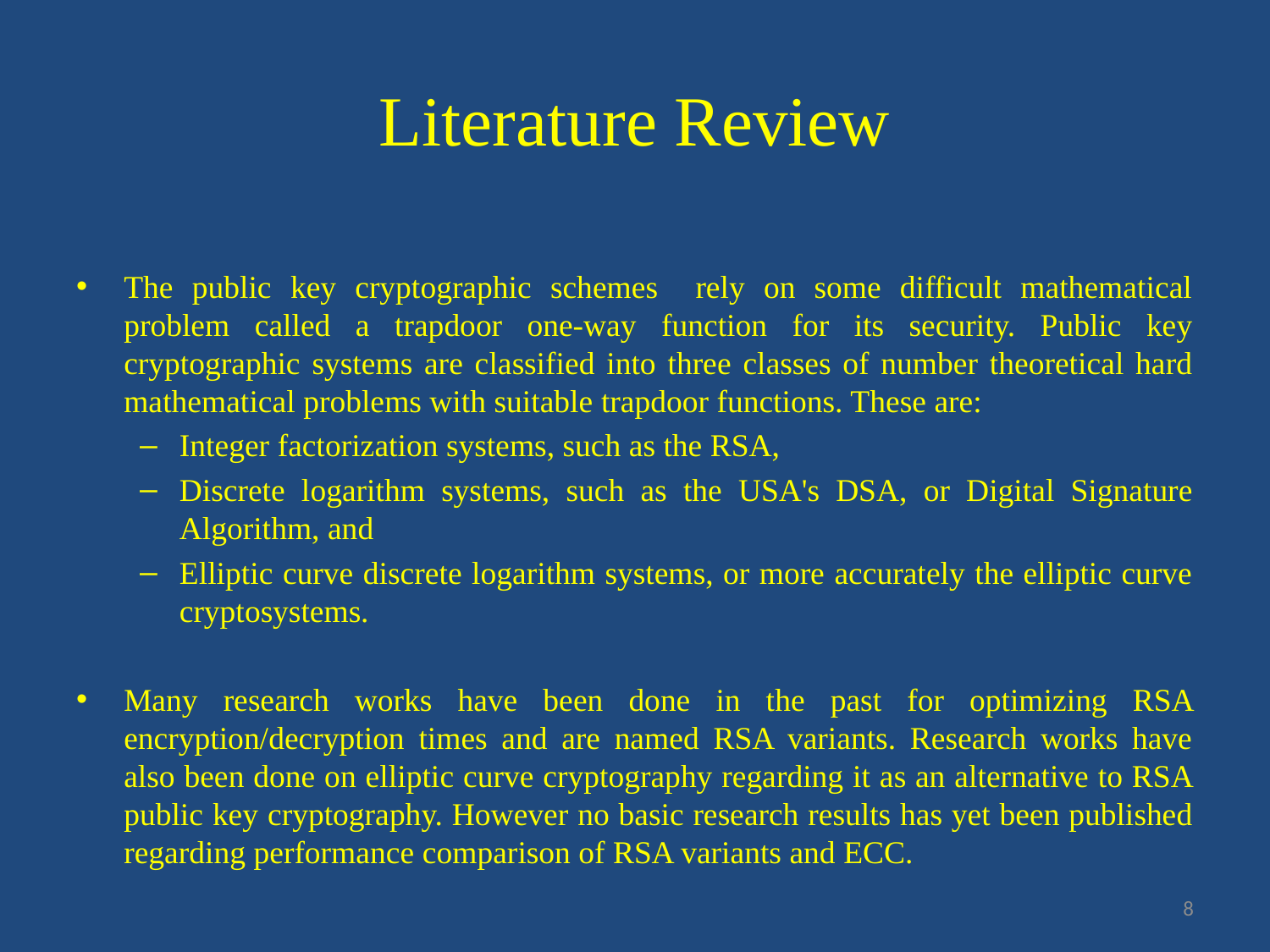

# Literature Review
The public key cryptographic schemes  rely on some difficult mathematical problem called a trapdoor one-way function for its security. Public key cryptographic systems are classified into three classes of number theoretical hard mathematical problems with suitable trapdoor functions. These are:
Integer factorization systems, such as the RSA,
Discrete logarithm systems, such as the USA's DSA, or Digital Signature Algorithm, and
Elliptic curve discrete logarithm systems, or more accurately the elliptic curve cryptosystems.

Many research works have been done in the past for optimizing RSA encryption/decryption times and are named RSA variants. Research works have also been done on elliptic curve cryptography regarding it as an alternative to RSA public key cryptography. However no basic research results has yet been published regarding performance comparison of RSA variants and ECC.
8